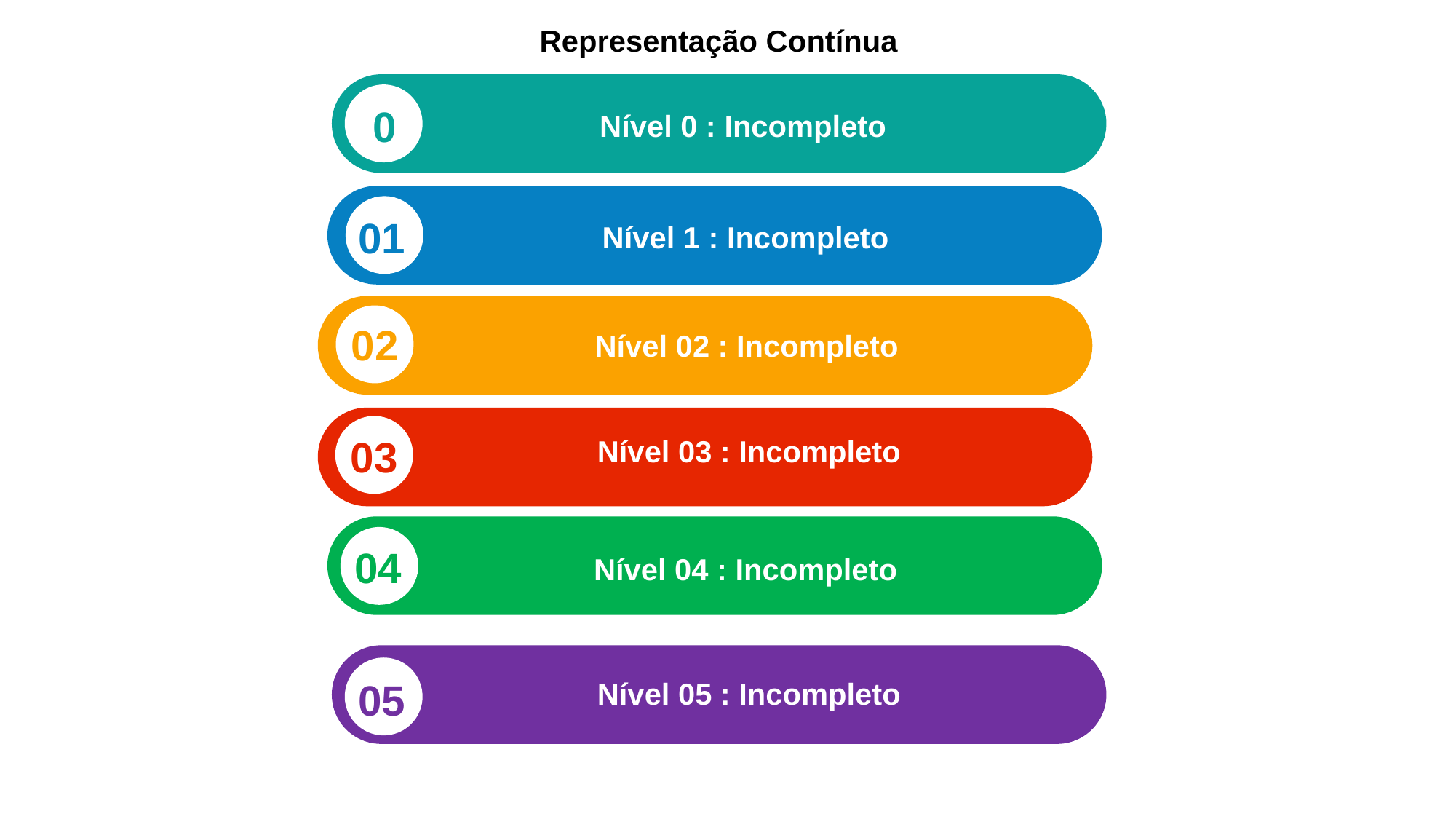

Representação Contínua

0
Nível 0 : Incompleto

01
Nível 1 : Incompleto

02
Nível 02 : Incompleto

03
Nível 03 : Incompleto

04
Nível 04 : Incompleto
Nível 2: Gerenciado
You can simply impress your audience and add a unique zing and appeal to your Presentations. Easy to change colors, photos and Text.

05
Nível 05 : Incompleto